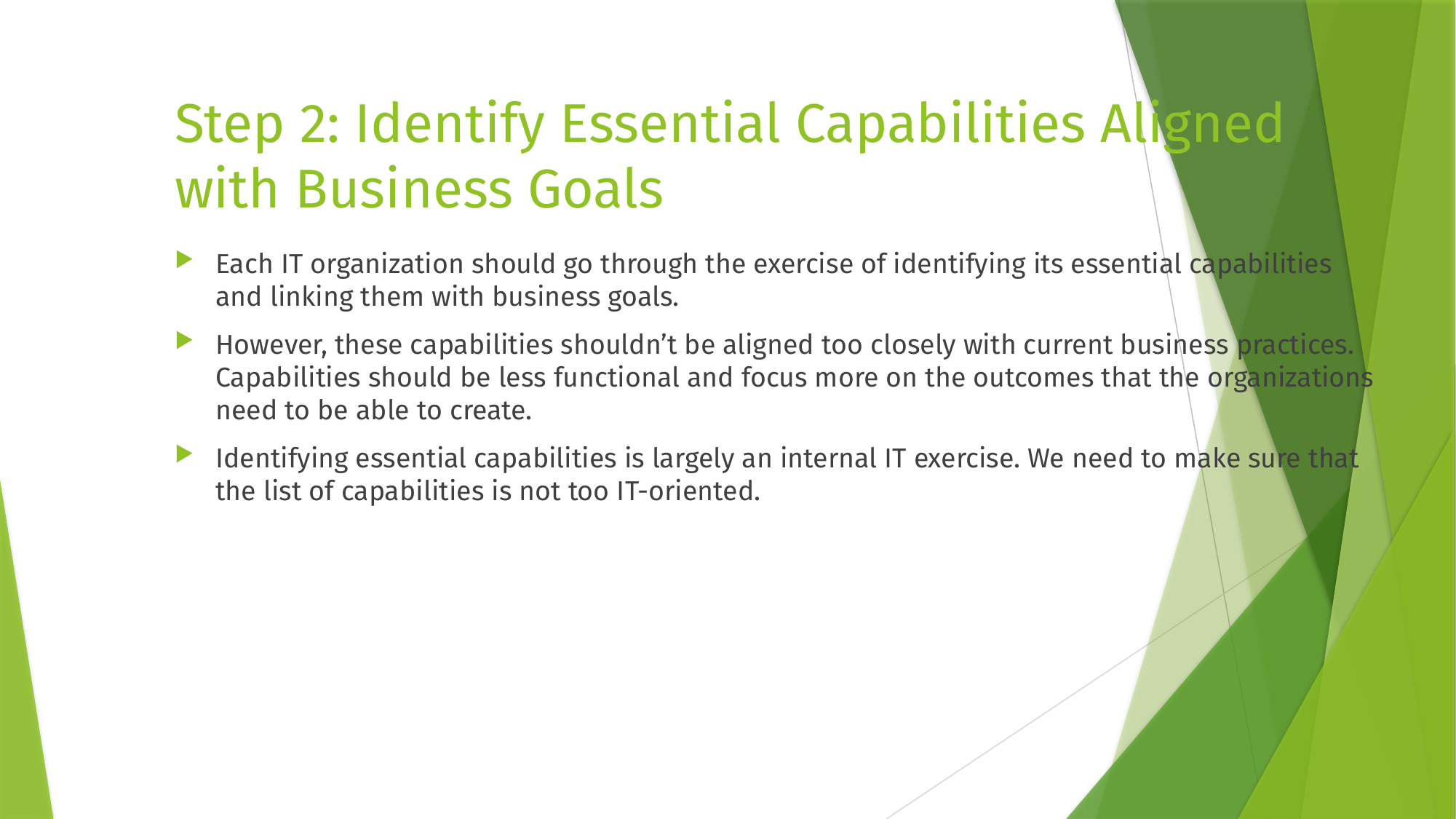

# Step 2: Identify Essential Capabilities Aligned with Business Goals
Each IT organization should go through the exercise of identifying its essential capabilities and linking them with business goals.
However, these capabilities shouldn’t be aligned too closely with current business practices. Capabilities should be less functional and focus more on the outcomes that the organizations need to be able to create.
Identifying essential capabilities is largely an internal IT exercise. We need to make sure that the list of capabilities is not too IT-oriented.